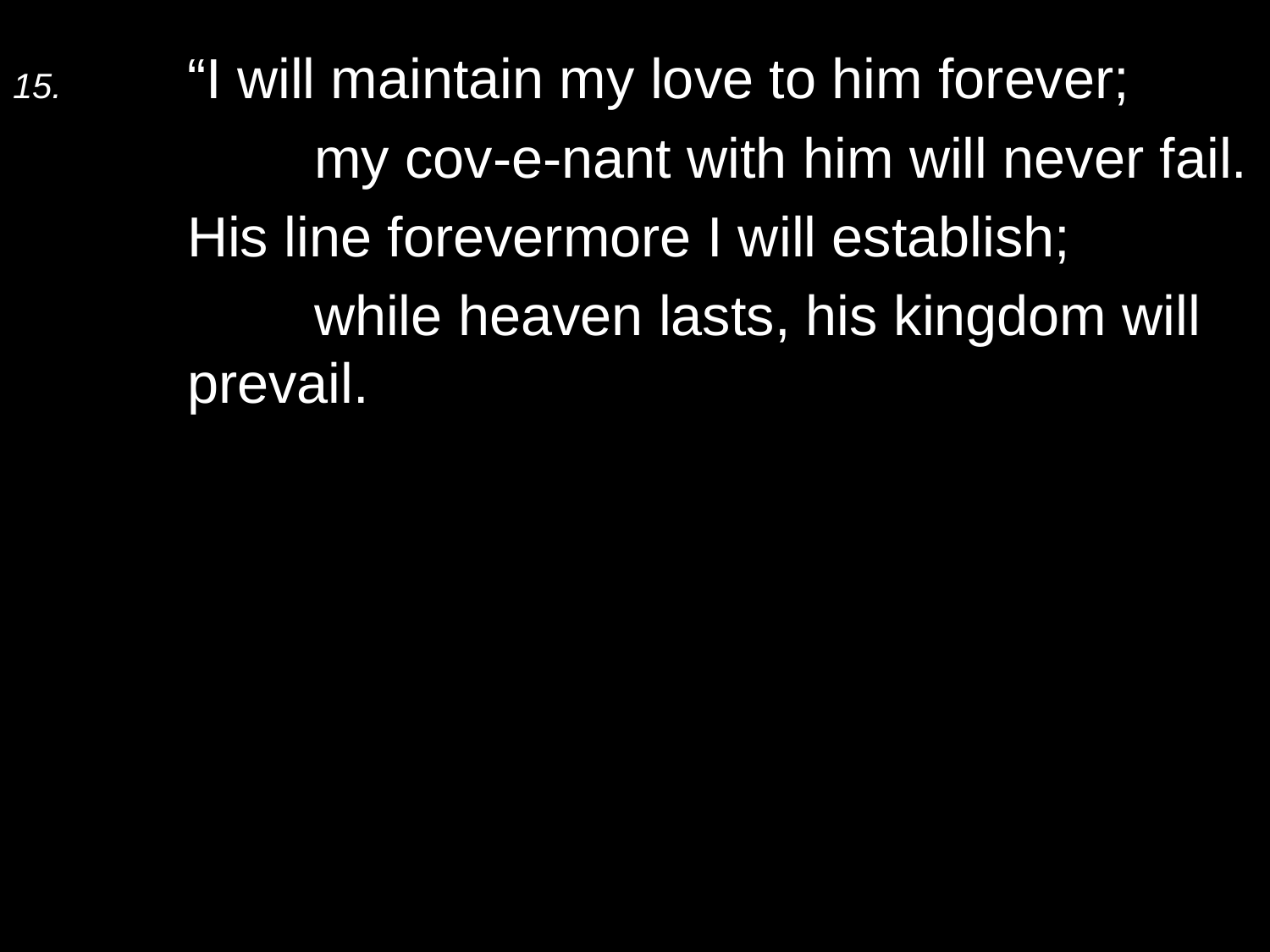

15.	“I will maintain my love to him forever;
		my cov-e-nant with him will never fail.
	His line forevermore I will establish;
		while heaven lasts, his kingdom will prevail.